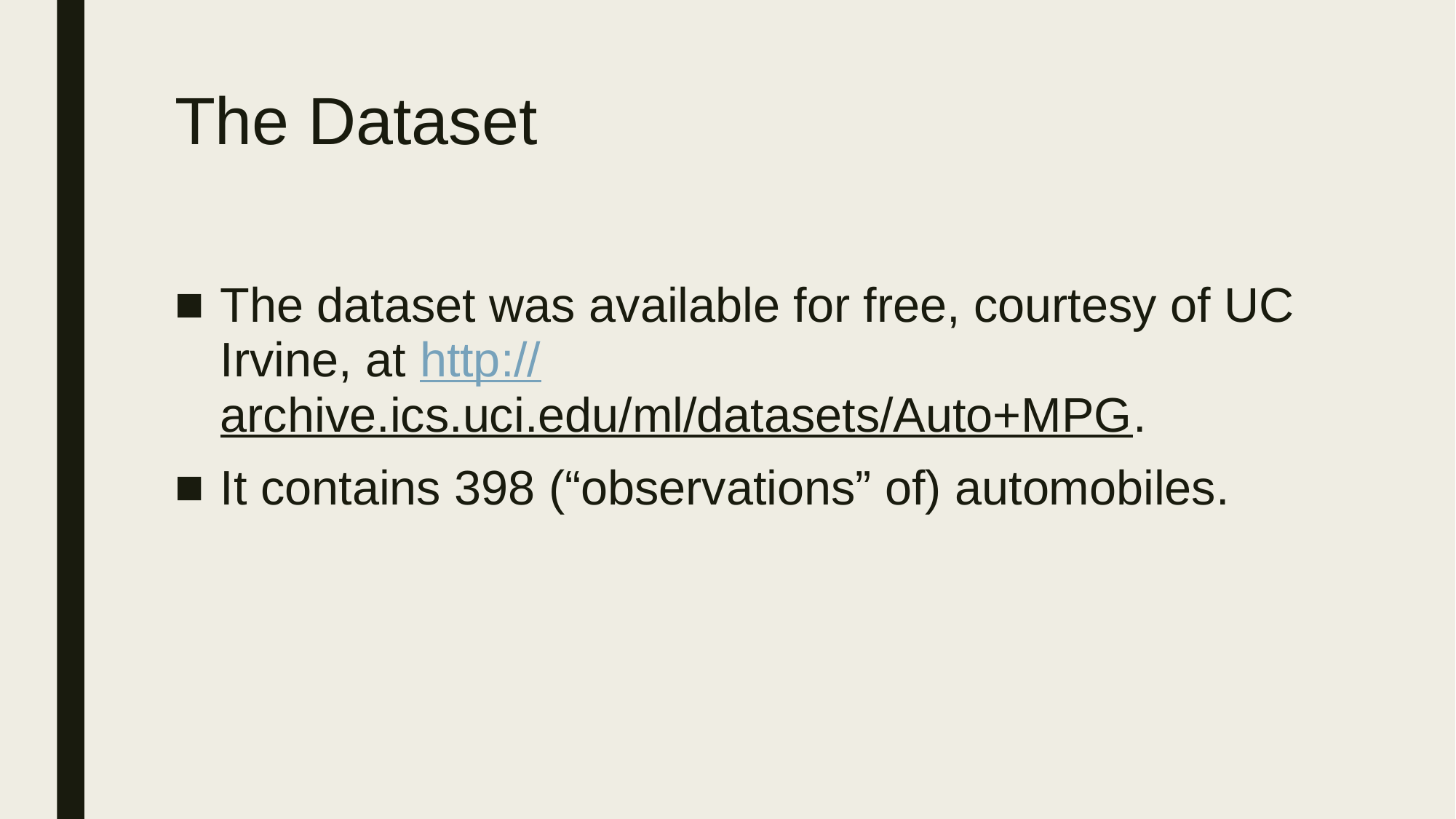

# The Dataset
The dataset was available for free, courtesy of UC Irvine, at http://archive.ics.uci.edu/ml/datasets/Auto+MPG.
It contains 398 (“observations” of) automobiles.